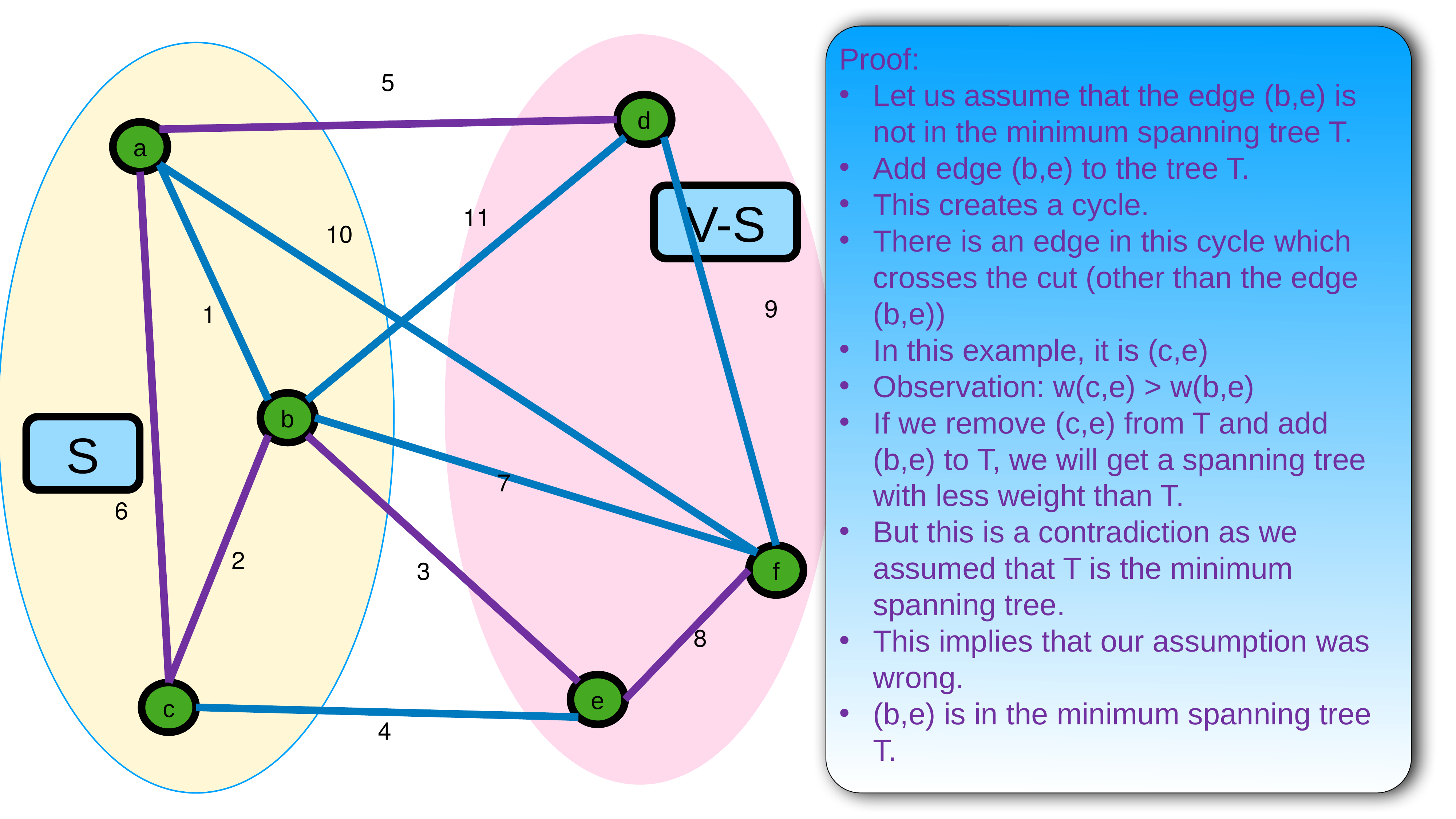

Proof:
Let us assume that the edge (b,e) is not in the minimum spanning tree T.
Add edge (b,e) to the tree T.
This creates a cycle.
There is an edge in this cycle which crosses the cut (other than the edge (b,e))
In this example, it is (c,e)
Observation: w(c,e) > w(b,e)
If we remove (c,e) from T and add (b,e) to T, we will get a spanning tree with less weight than T.
But this is a contradiction as we assumed that T is the minimum spanning tree.
This implies that our assumption was wrong.
(b,e) is in the minimum spanning tree T.

5
d
a
11
V-S
10
9
1
b
S
7
6
2
3
f
8
e
c
4